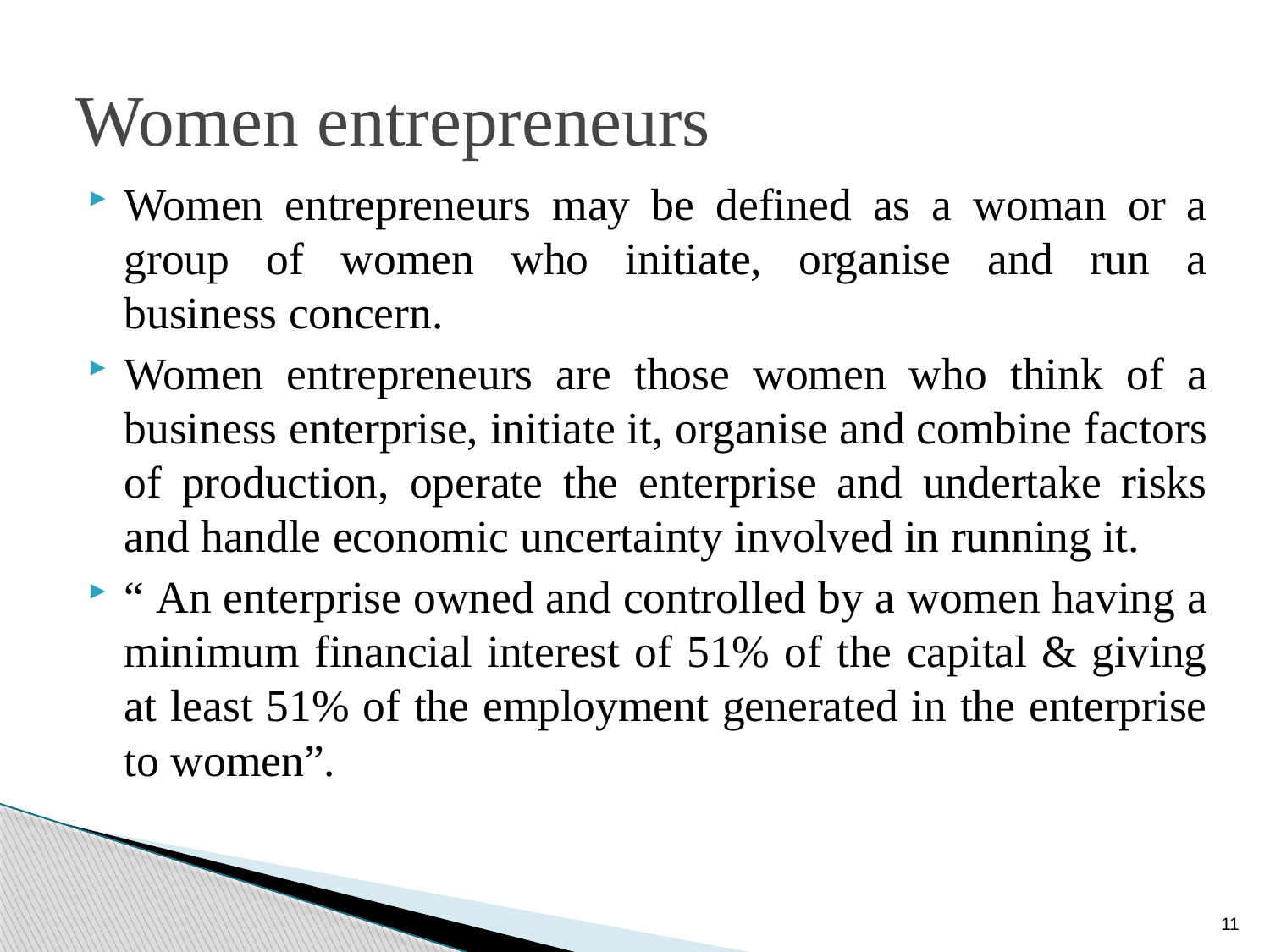

# Women entrepreneurs
Women entrepreneurs may be defined as a woman or a group of women who initiate, organise and run a business concern.
Women entrepreneurs are those women who think of a business enterprise, initiate it, organise and combine factors of production, operate the enterprise and undertake risks and handle economic uncertainty involved in running it.
“ An enterprise owned and controlled by a women having a minimum financial interest of 51% of the capital & giving at least 51% of the employment generated in the enterprise to women”.

11